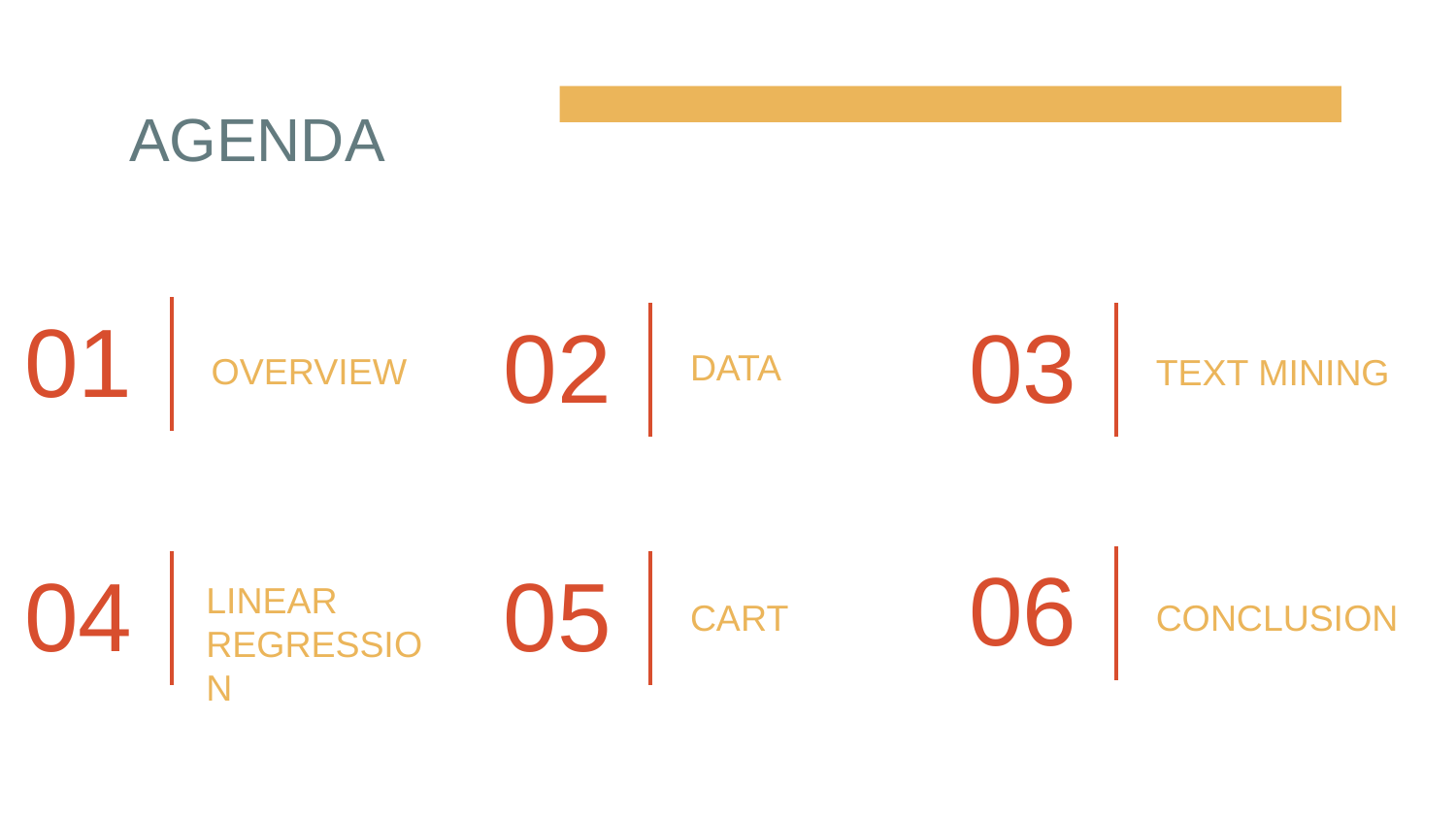

# AGENDA
01

02
03

OVERVIEW
DATA
TEXT MINING
06

05

04

LINEAR REGRESSION
CART
CONCLUSION